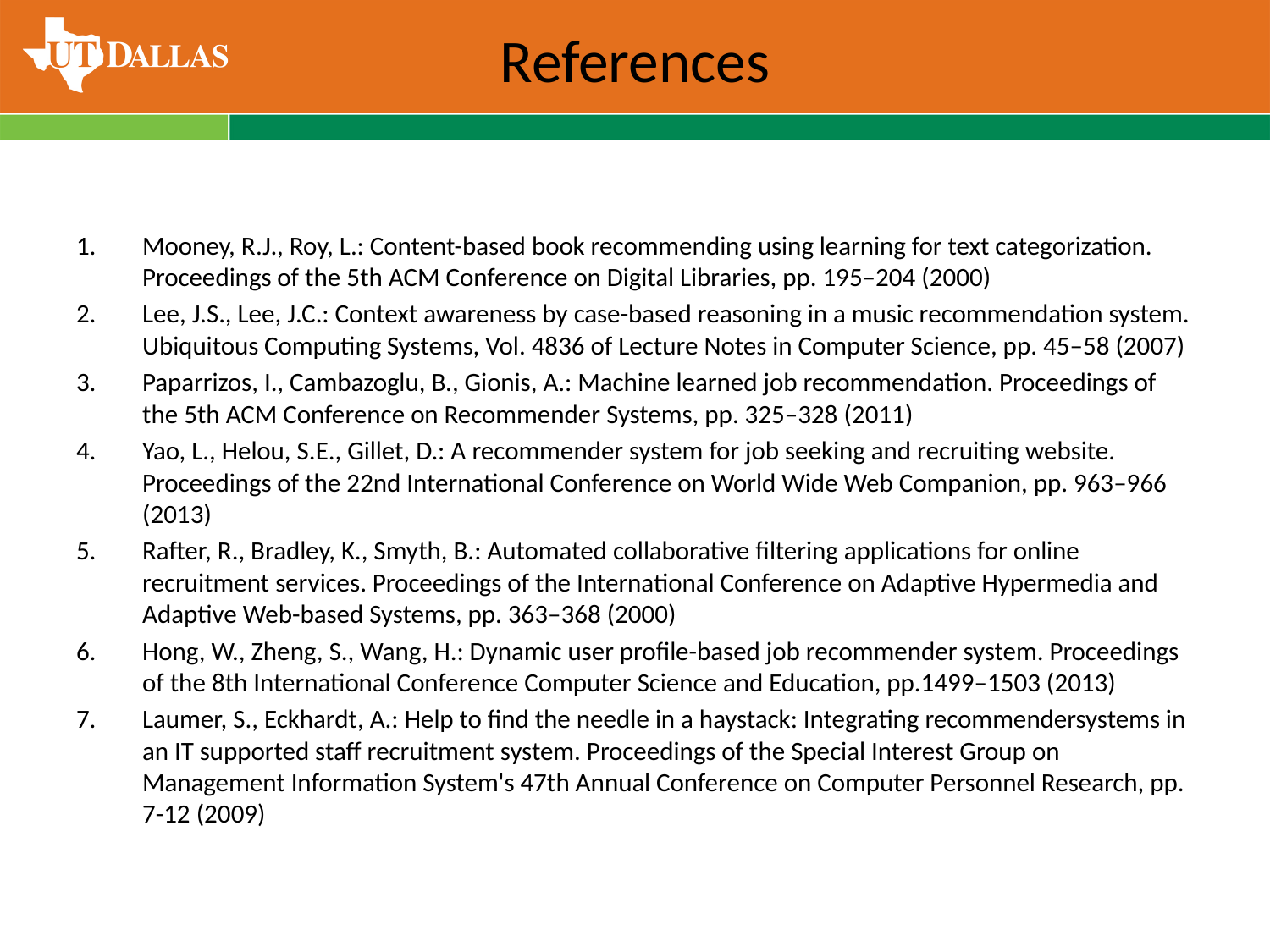

# References
Mooney, R.J., Roy, L.: Content-based book recommending using learning for text categorization. Proceedings of the 5th ACM Conference on Digital Libraries, pp. 195–204 (2000)
Lee, J.S., Lee, J.C.: Context awareness by case-based reasoning in a music recommendation system. Ubiquitous Computing Systems, Vol. 4836 of Lecture Notes in Computer Science, pp. 45–58 (2007)
Paparrizos, I., Cambazoglu, B., Gionis, A.: Machine learned job recommendation. Proceedings of the 5th ACM Conference on Recommender Systems, pp. 325–328 (2011)
Yao, L., Helou, S.E., Gillet, D.: A recommender system for job seeking and recruiting website. Proceedings of the 22nd International Conference on World Wide Web Companion, pp. 963–966 (2013)
Rafter, R., Bradley, K., Smyth, B.: Automated collaborative filtering applications for online recruitment services. Proceedings of the International Conference on Adaptive Hypermedia and Adaptive Web-based Systems, pp. 363–368 (2000)
Hong, W., Zheng, S., Wang, H.: Dynamic user profile-based job recommender system. Proceedings of the 8th International Conference Computer Science and Education, pp.1499–1503 (2013)
Laumer, S., Eckhardt, A.: Help to find the needle in a haystack: Integrating recommendersystems in an IT supported staff recruitment system. Proceedings of the Special Interest Group on Management Information System's 47th Annual Conference on Computer Personnel Research, pp. 7-12 (2009)